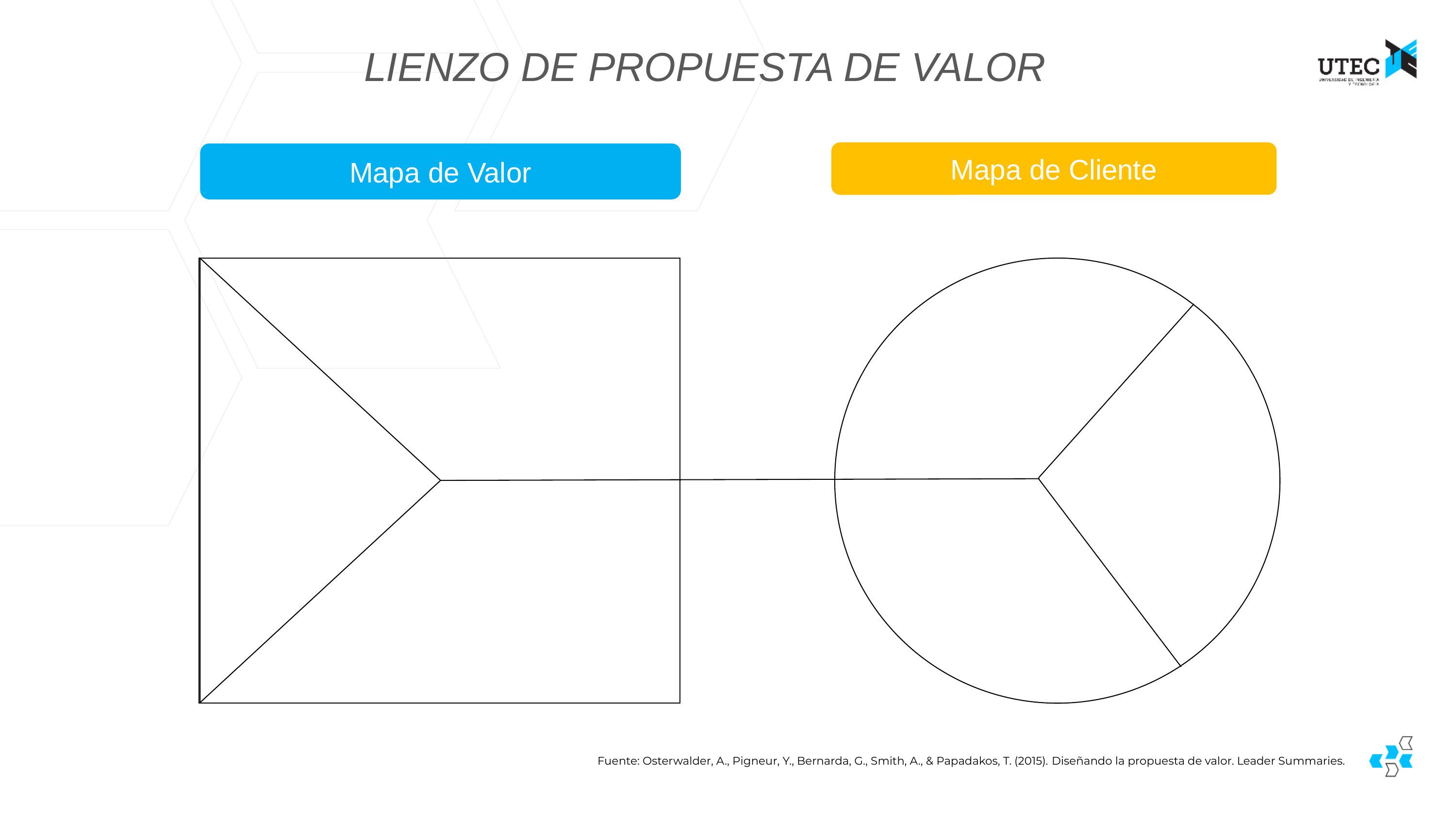

LIENZO DE PROPUESTA DE VALOR
Mapa de Cliente
Mapa de Valor

Fuente: Osterwalder, A., Pigneur, Y., Bernarda, G., Smith, A., & Papadakos, T. (2015). Diseñando la propuesta de valor. Leader Summaries.